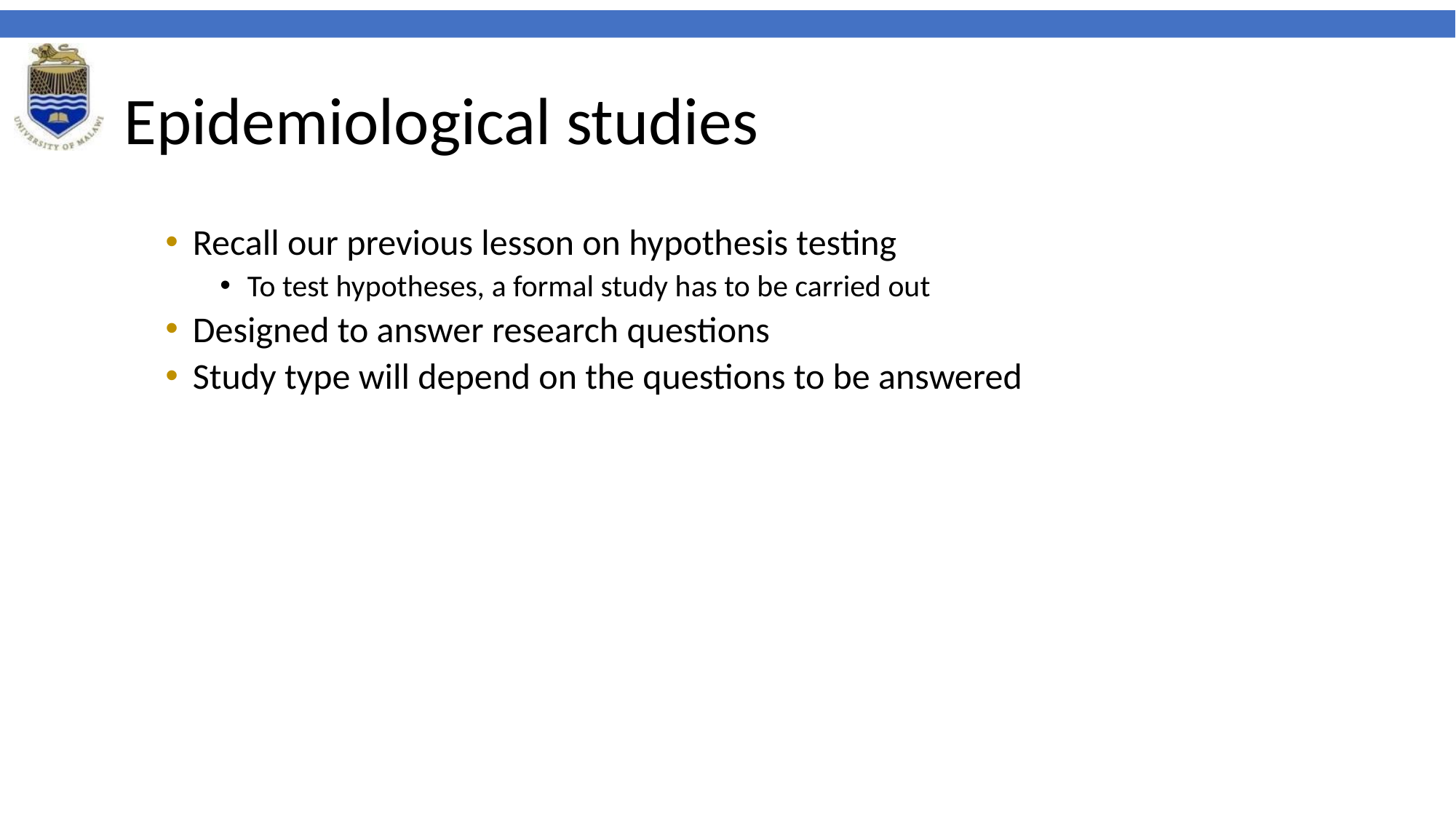

# Epidemiological studies
Recall our previous lesson on hypothesis testing
To test hypotheses, a formal study has to be carried out
Designed to answer research questions
Study type will depend on the questions to be answered